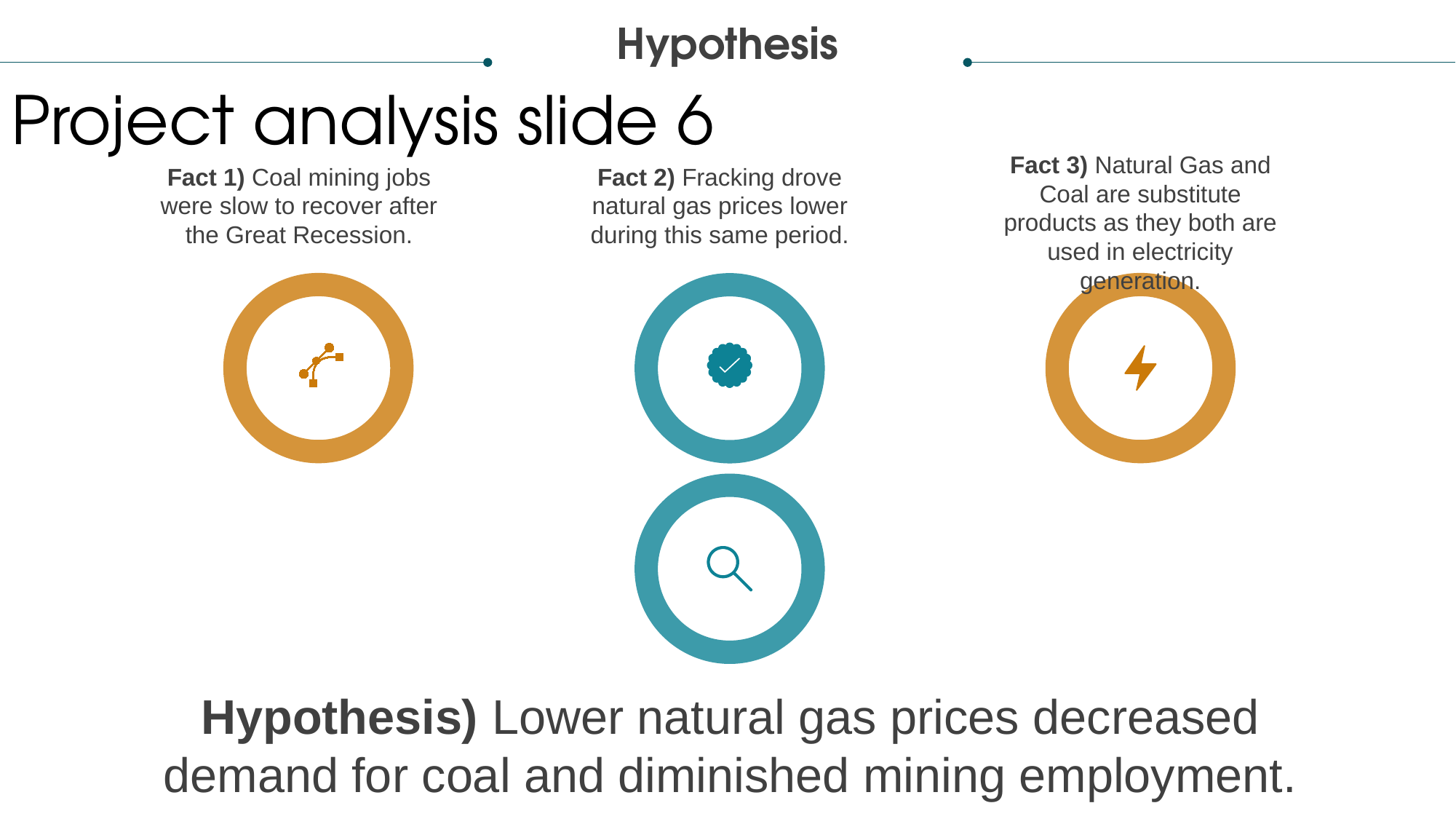

Hypothesis
Project analysis slide 6
Fact 3) Natural Gas and Coal are substitute products as they both are used in electricity generation.
Fact 1) Coal mining jobs were slow to recover after the Great Recession.
Fact 2) Fracking drove natural gas prices lower during this same period.

Hypothesis) Lower natural gas prices decreased demand for coal and diminished mining employment.